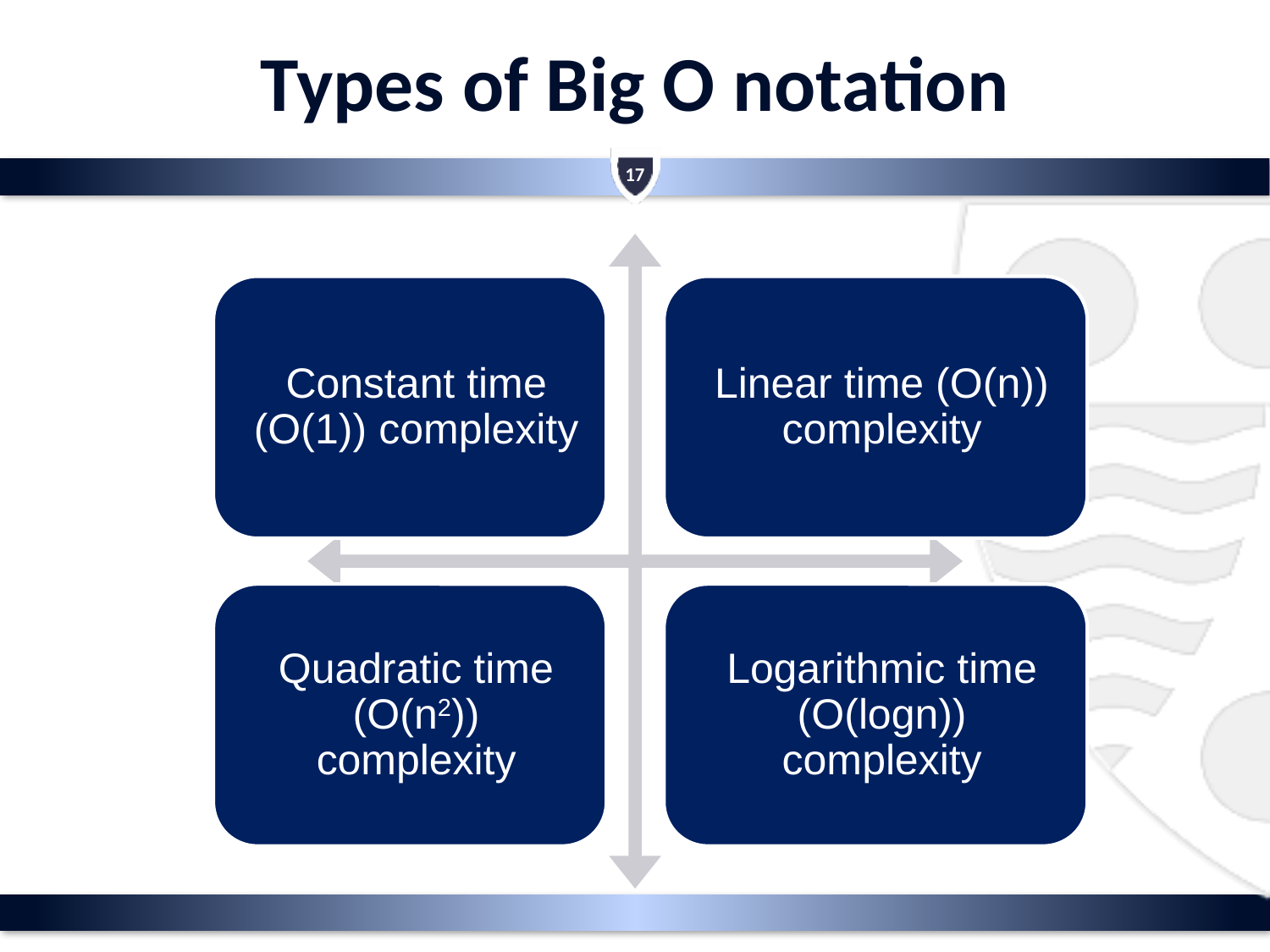

# Types of Big O notation
17
Constant time (O(1)) complexity
Linear time (O(n)) complexity
Quadratic time (O(n2)) complexity
Logarithmic time (O(logn)) complexity